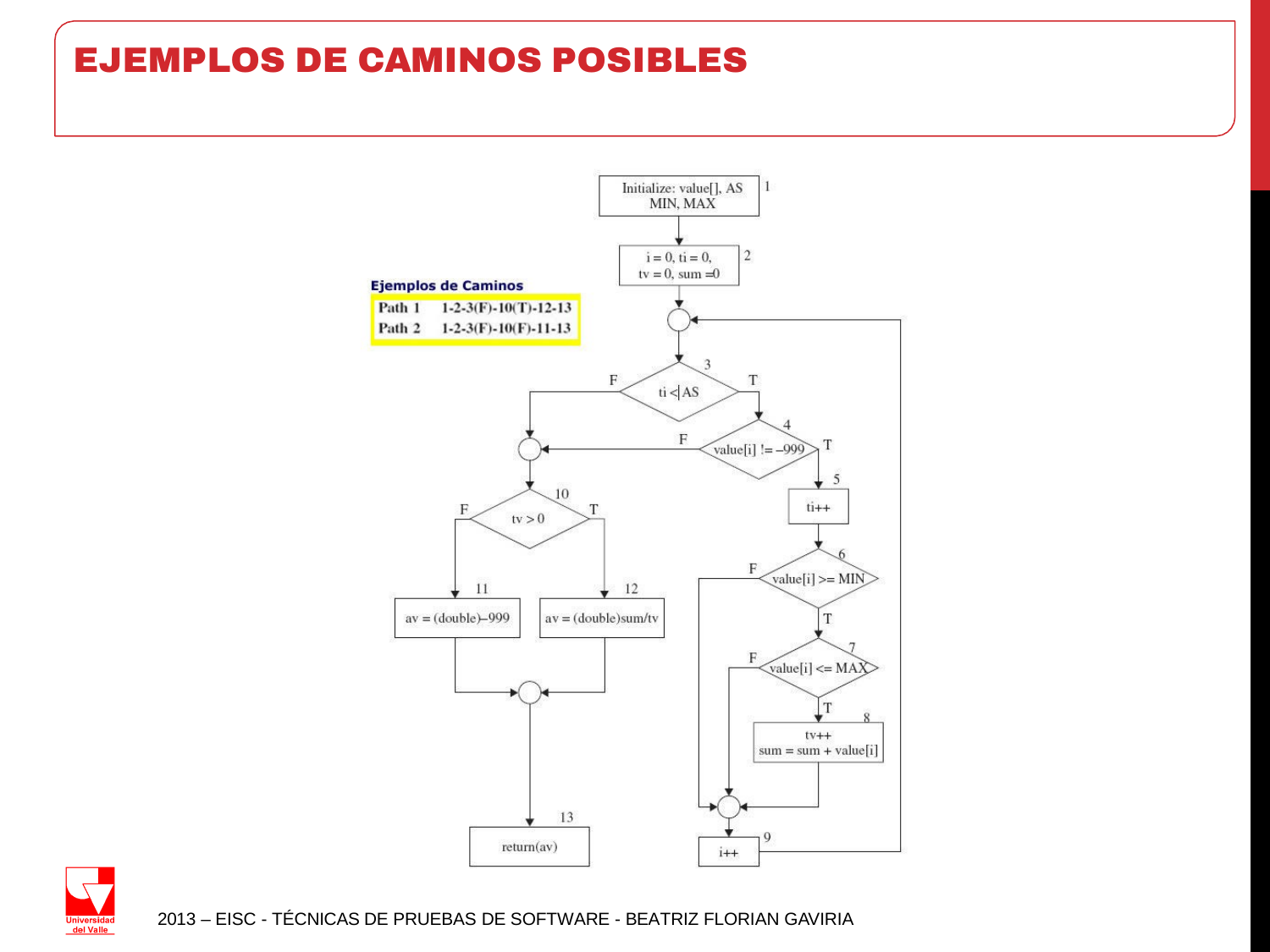

# EJEMPLOS DE CAMINOS POSIBLES

2013 – EISC - TÉCNICAS DE PRUEBAS DE SOFTWARE - BEATRIZ FLORIAN GAVIRIA